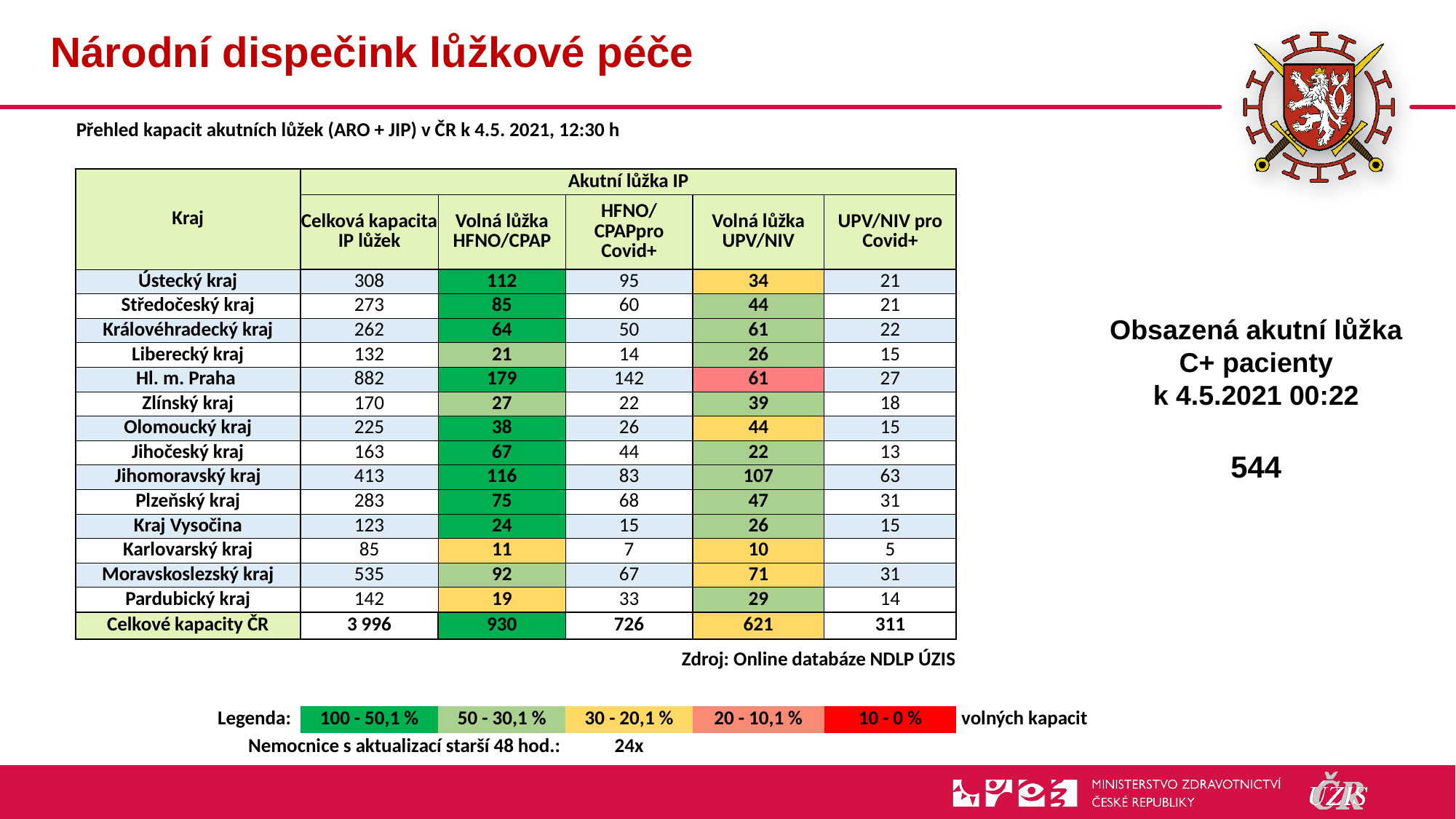

# Národní dispečink lůžkové péče
| Přehled kapacit akutních lůžek (ARO + JIP) v ČR k 4.5. 2021, 12:30 h |  |  |  |  |  |  |
| --- | --- | --- | --- | --- | --- | --- |
|  |  |  |  |  |  |  |
| Kraj | Akutní lůžka IP |  |  |  |  |  |
|  | Celková kapacita IP lůžek | Volná lůžka HFNO/CPAP | HFNO/CPAPpro Covid+ | Volná lůžka UPV/NIV | UPV/NIV pro Covid+ |  |
| Ústecký kraj | 308 | 112 | 95 | 34 | 21 |  |
| Středočeský kraj | 273 | 85 | 60 | 44 | 21 |  |
| Královéhradecký kraj | 262 | 64 | 50 | 61 | 22 |  |
| Liberecký kraj | 132 | 21 | 14 | 26 | 15 |  |
| Hl. m. Praha | 882 | 179 | 142 | 61 | 27 |  |
| Zlínský kraj | 170 | 27 | 22 | 39 | 18 |  |
| Olomoucký kraj | 225 | 38 | 26 | 44 | 15 |  |
| Jihočeský kraj | 163 | 67 | 44 | 22 | 13 |  |
| Jihomoravský kraj | 413 | 116 | 83 | 107 | 63 |  |
| Plzeňský kraj | 283 | 75 | 68 | 47 | 31 |  |
| Kraj Vysočina | 123 | 24 | 15 | 26 | 15 |  |
| Karlovarský kraj | 85 | 11 | 7 | 10 | 5 |  |
| Moravskoslezský kraj | 535 | 92 | 67 | 71 | 31 |  |
| Pardubický kraj | 142 | 19 | 33 | 29 | 14 |  |
| Celkové kapacity ČR | 3 996 | 930 | 726 | 621 | 311 |  |
|  |  |  | Zdroj: Online databáze NDLP ÚZIS |  |  |  |
|  |  |  |  |  |  |  |
| Legenda: | 100 - 50,1 % | 50 - 30,1 % | 30 - 20,1 % | 20 - 10,1 % | 10 - 0 % | volných kapacit |
| Nemocnice s aktualizací starší 48 hod.: |  |  | 24x |  |  |  |
Obsazená akutní lůžka C+ pacienty
k 4.5.2021 00:22

544